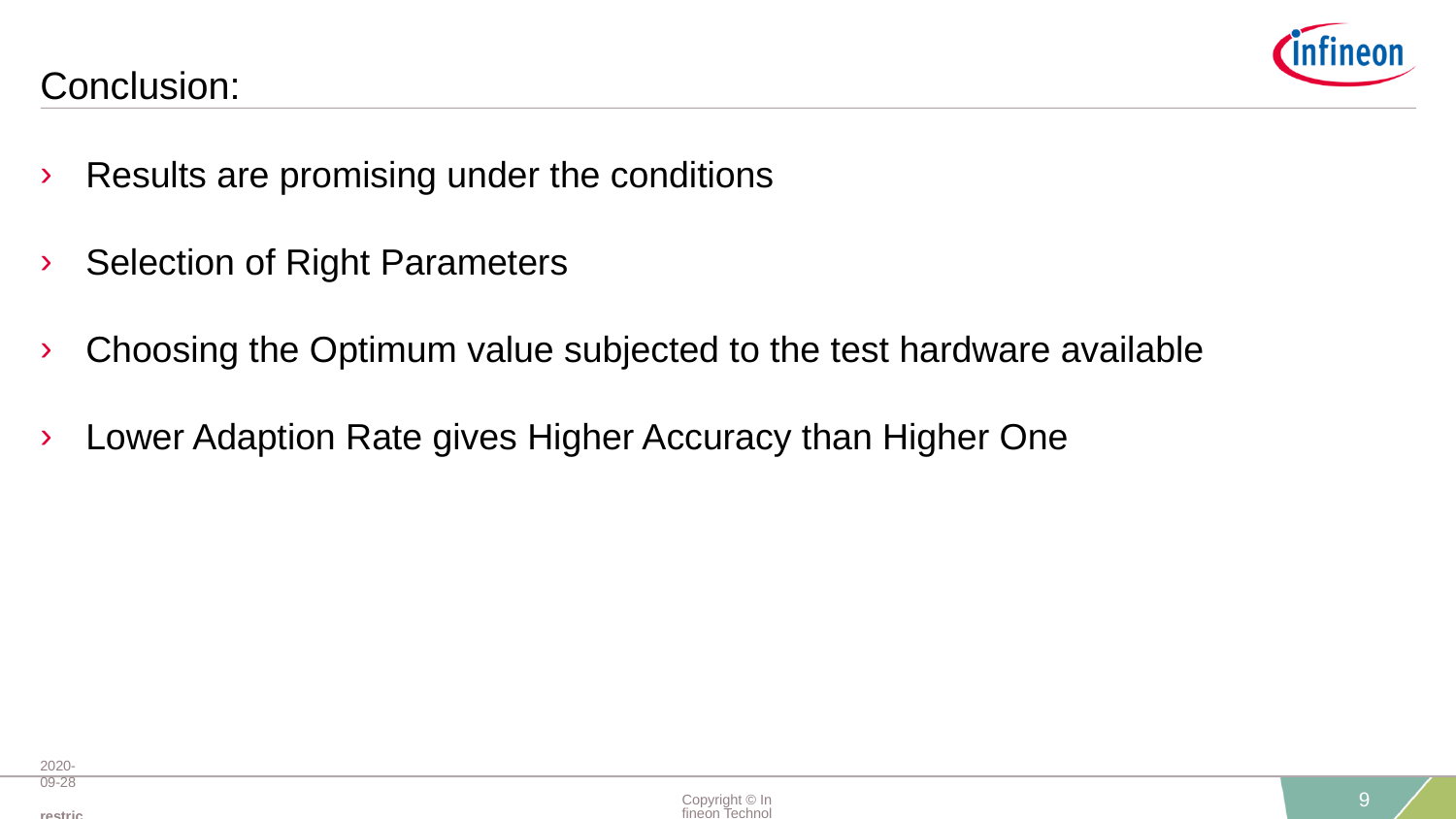

# Conclusion:
Results are promising under the conditions

Selection of Right Parameters

Choosing the Optimum value subjected to the test hardware available

Lower Adaption Rate gives Higher Accuracy than Higher One
2020-09-28             restricted
Copyright © Infineon Technologies AG 2020. All rights reserved.
9